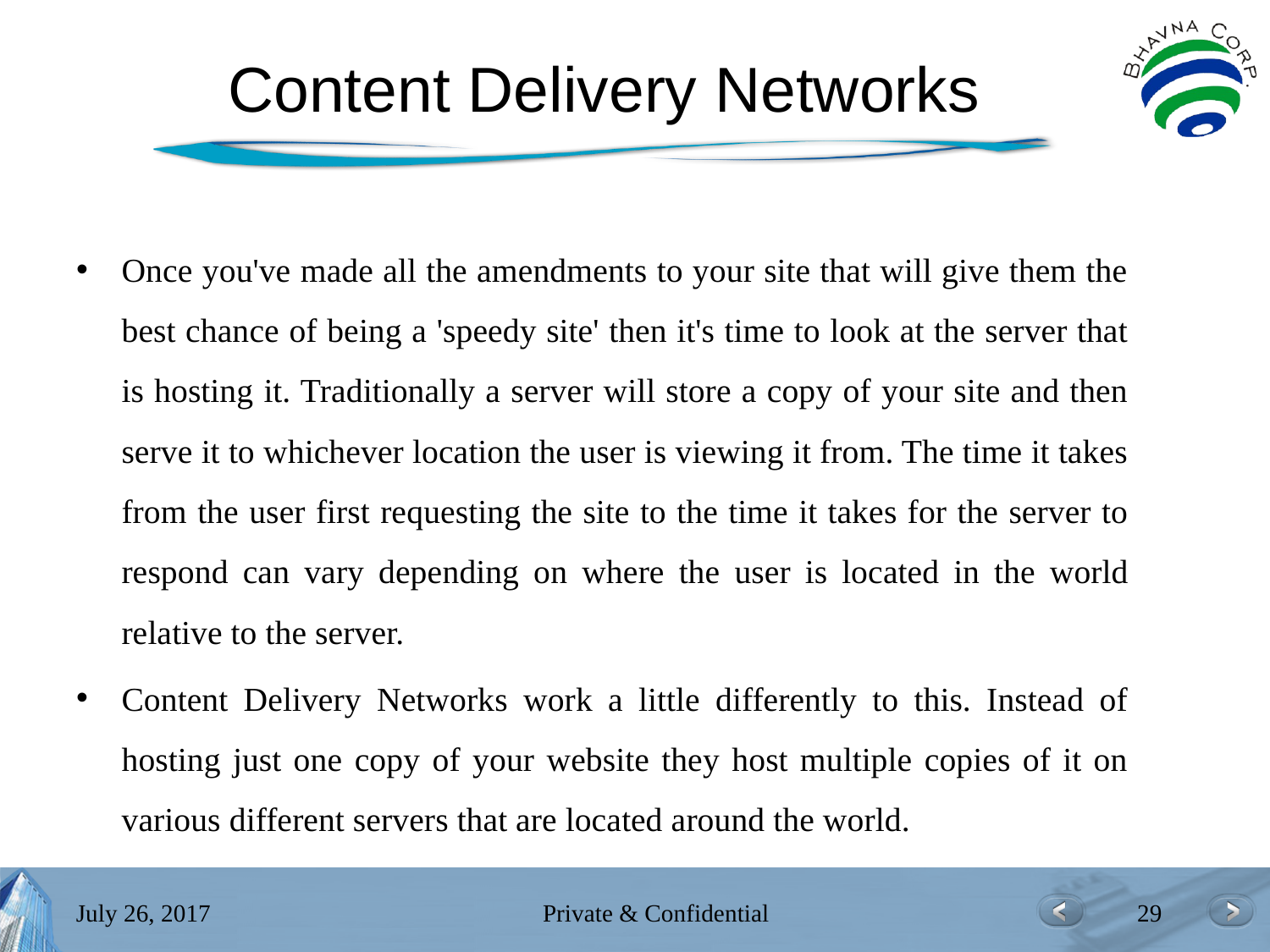

# Content Delivery Networks
Once you've made all the amendments to your site that will give them the best chance of being a 'speedy site' then it's time to look at the server that is hosting it. Traditionally a server will store a copy of your site and then serve it to whichever location the user is viewing it from. The time it takes from the user first requesting the site to the time it takes for the server to respond can vary depending on where the user is located in the world relative to the server.
Content Delivery Networks work a little differently to this. Instead of hosting just one copy of your website they host multiple copies of it on various different servers that are located around the world.

July 26, 2017
Private & Confidential
29